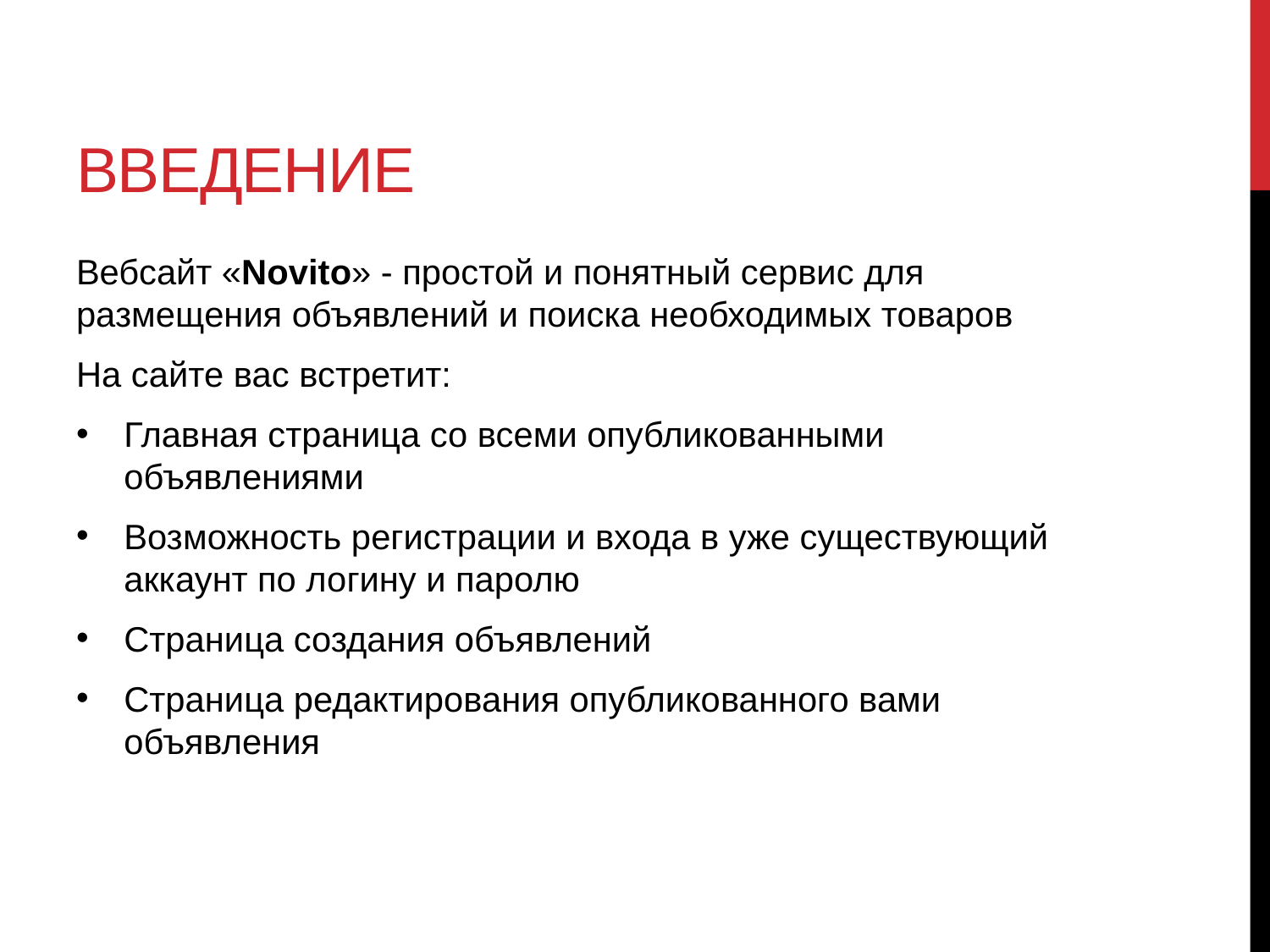

# ВВедение
Вебсайт «Novito» - простой и понятный сервис для размещения объявлений и поиска необходимых товаров
На сайте вас встретит:
Главная страница со всеми опубликованными объявлениями
Возможность регистрации и входа в уже существующий аккаунт по логину и паролю
Страница создания объявлений
Страница редактирования опубликованного вами объявления